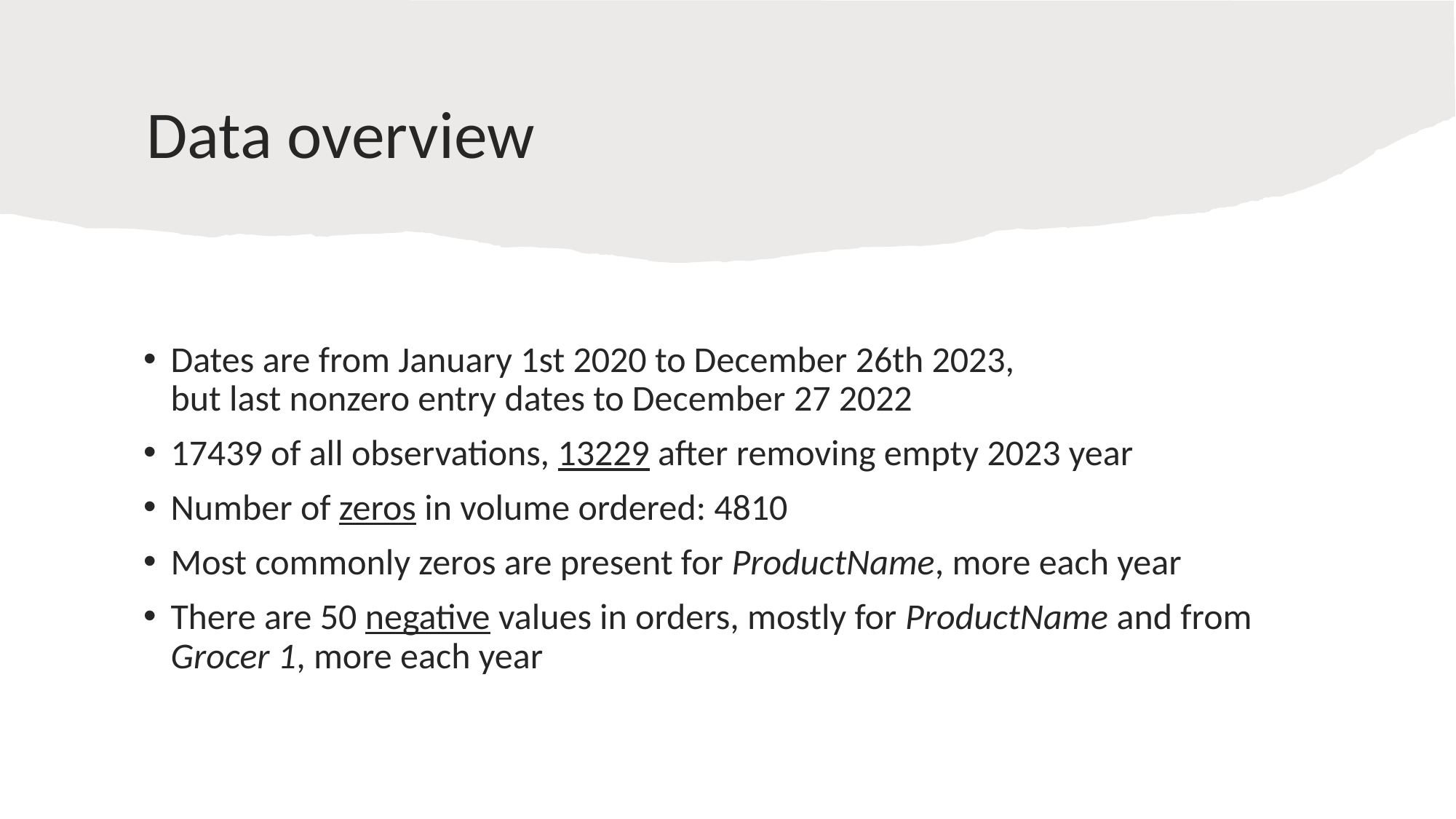

# Data overview
Dates are from January 1st 2020 to December 26th 2023, but last nonzero entry dates to December 27 2022
17439 of all observations, 13229 after removing empty 2023 year
Number of zeros in volume ordered: 4810
Most commonly zeros are present for ProductName, more each year
There are 50 negative values in orders, mostly for ProductName and from Grocer 1, more each year